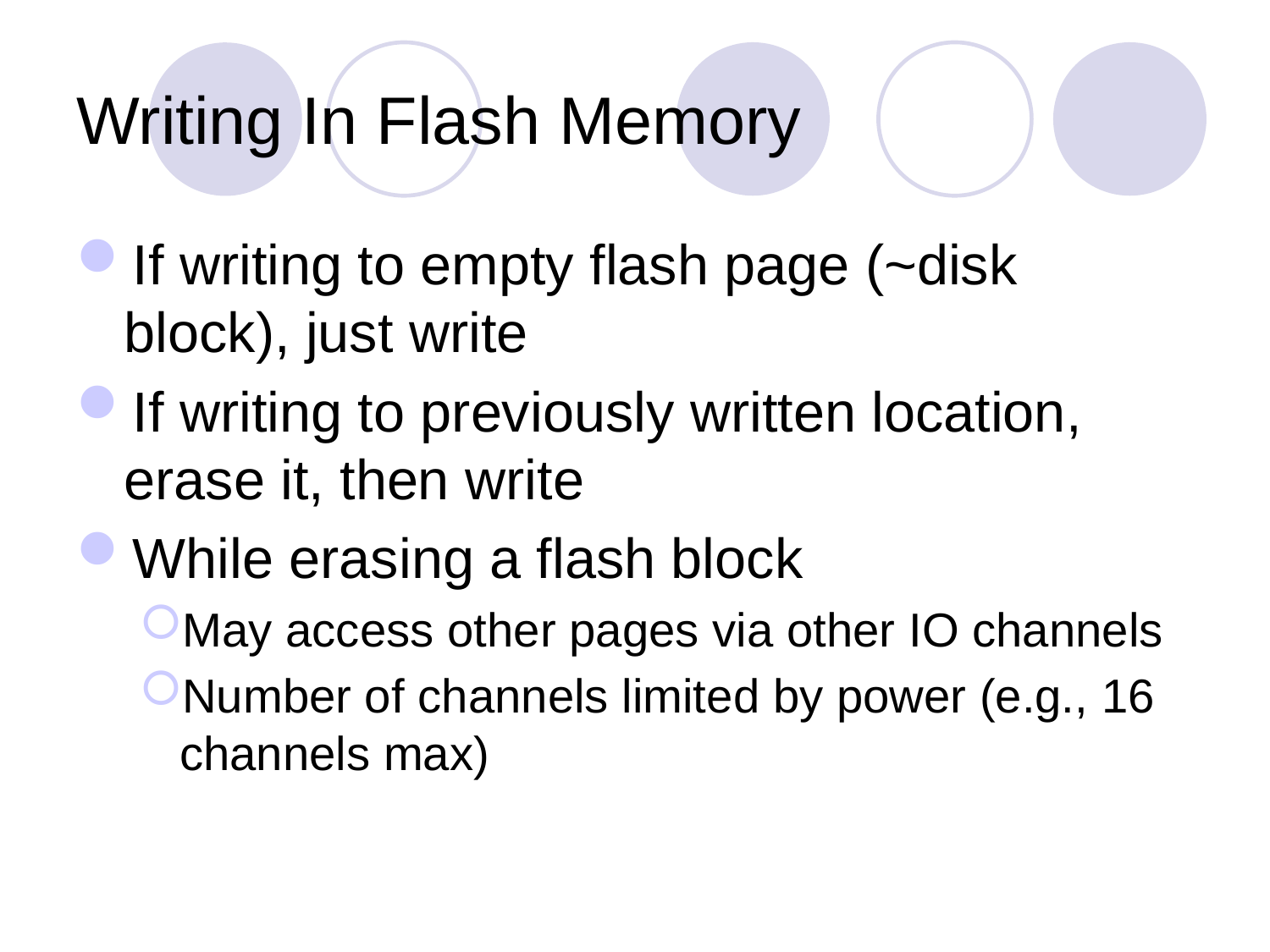

# Writing In Flash Memory
If writing to empty flash page (~disk block), just write
If writing to previously written location, erase it, then write
While erasing a flash block
May access other pages via other IO channels
Number of channels limited by power (e.g., 16 channels max)